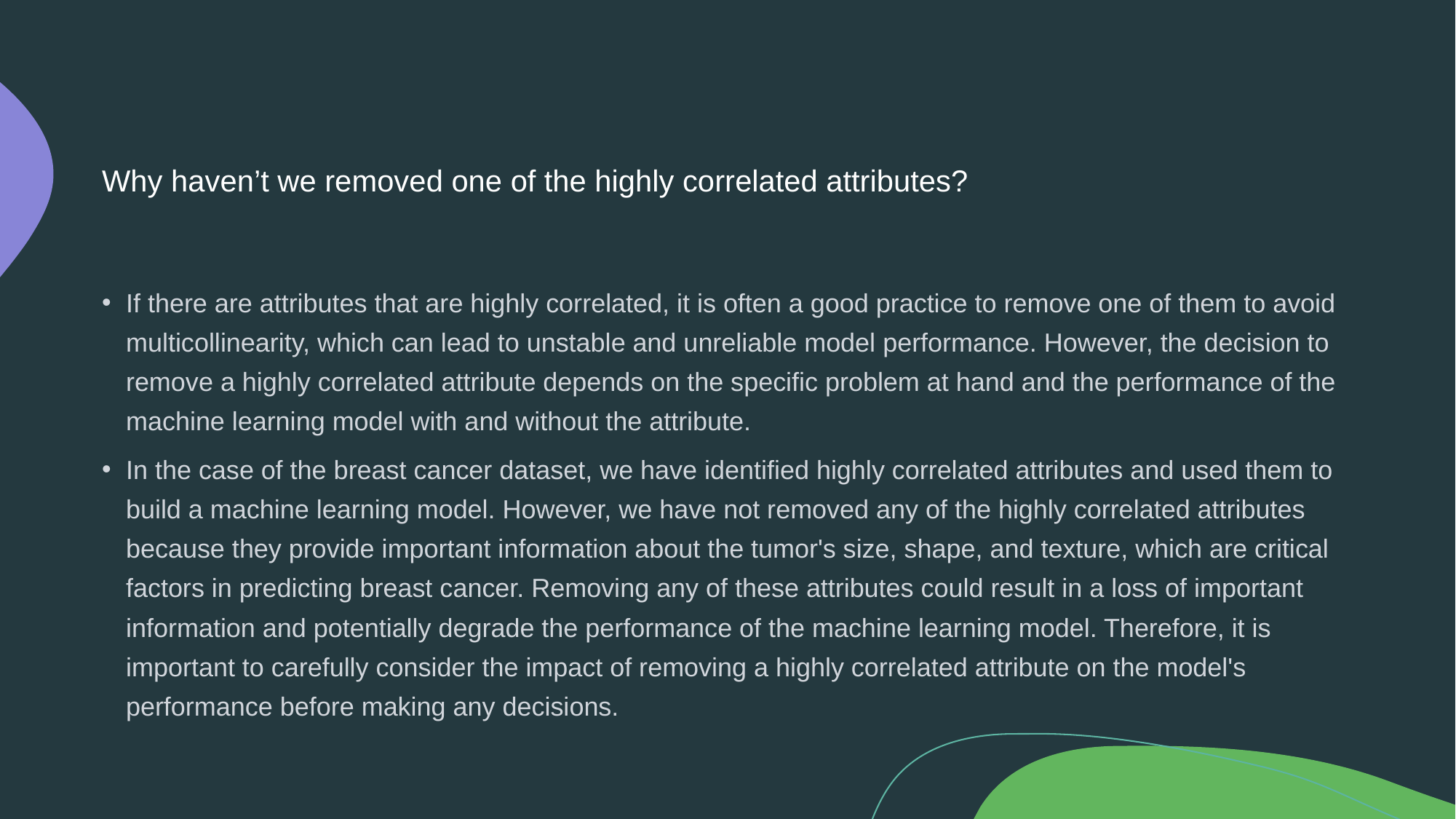

# Why haven’t we removed one of the highly correlated attributes?
If there are attributes that are highly correlated, it is often a good practice to remove one of them to avoid multicollinearity, which can lead to unstable and unreliable model performance. However, the decision to remove a highly correlated attribute depends on the specific problem at hand and the performance of the machine learning model with and without the attribute.
In the case of the breast cancer dataset, we have identified highly correlated attributes and used them to build a machine learning model. However, we have not removed any of the highly correlated attributes because they provide important information about the tumor's size, shape, and texture, which are critical factors in predicting breast cancer. Removing any of these attributes could result in a loss of important information and potentially degrade the performance of the machine learning model. Therefore, it is important to carefully consider the impact of removing a highly correlated attribute on the model's performance before making any decisions.